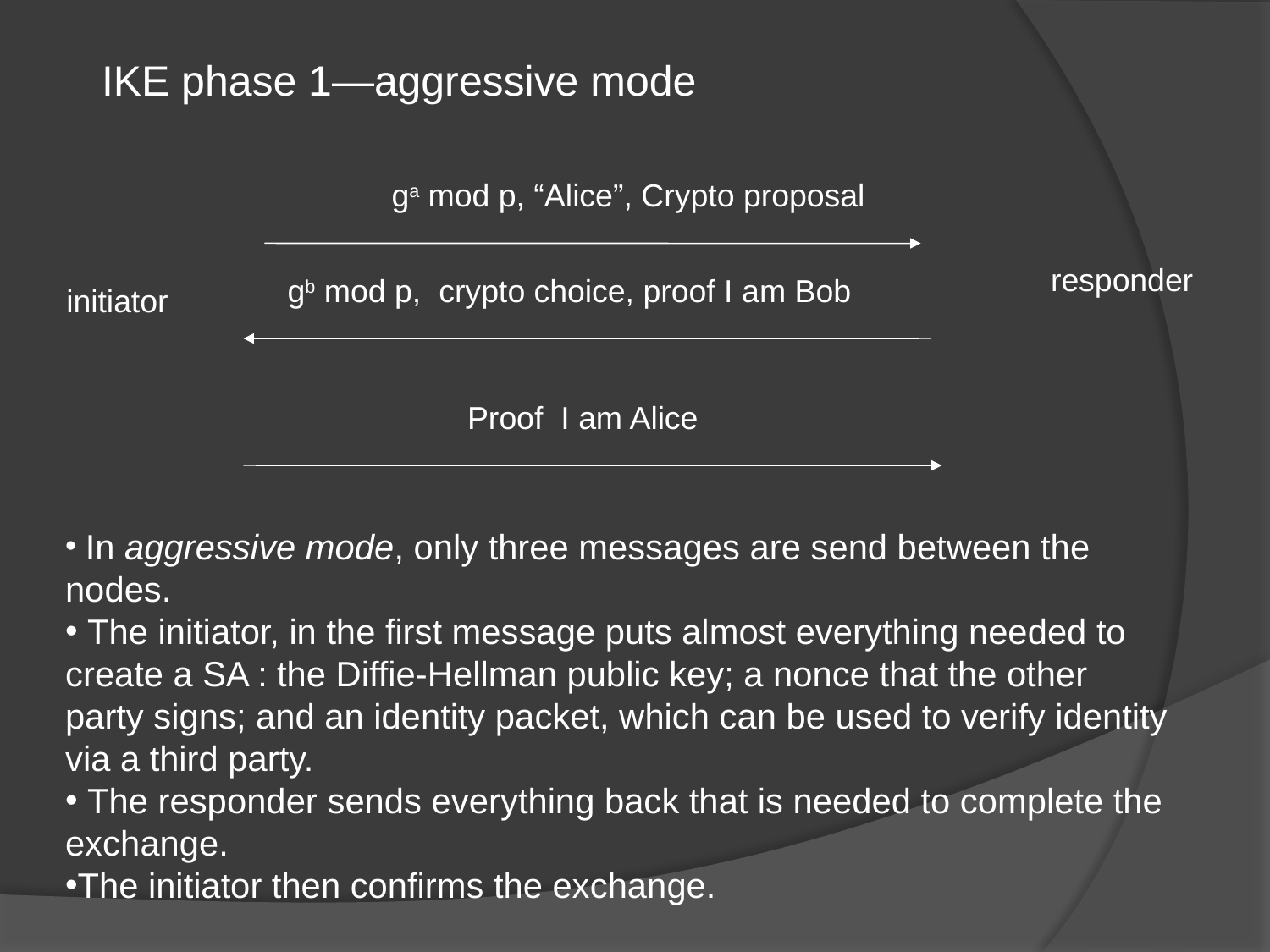

# IKE phase 1—aggressive mode
ga mod p, “Alice”, Crypto proposal

responder
gb mod p,  crypto choice, proof I am Bob
initiator

Proof  I am Alice

 In aggressive mode, only three messages are send between the nodes.
 The initiator, in the first message puts almost everything needed to create a SA : the Diffie-Hellman public key; a nonce that the other party signs; and an identity packet, which can be used to verify identity via a third party.
 The responder sends everything back that is needed to complete the exchange.
The initiator then confirms the exchange.